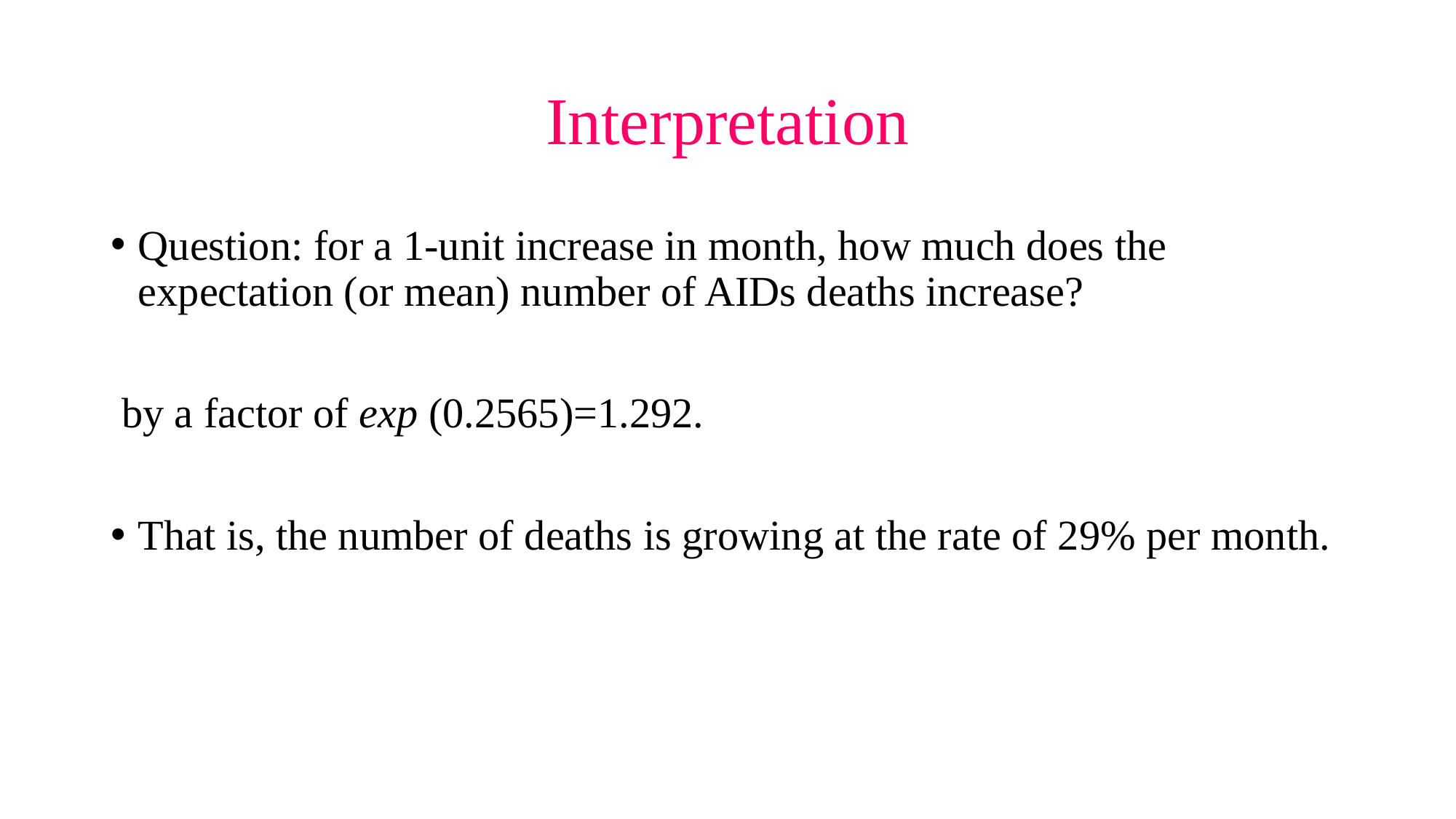

# Interpretation
Question: for a 1-unit increase in month, how much does the expectation (or mean) number of AIDs deaths increase?

 by a factor of exp (0.2565)=1.292.

That is, the number of deaths is growing at the rate of 29% per month.